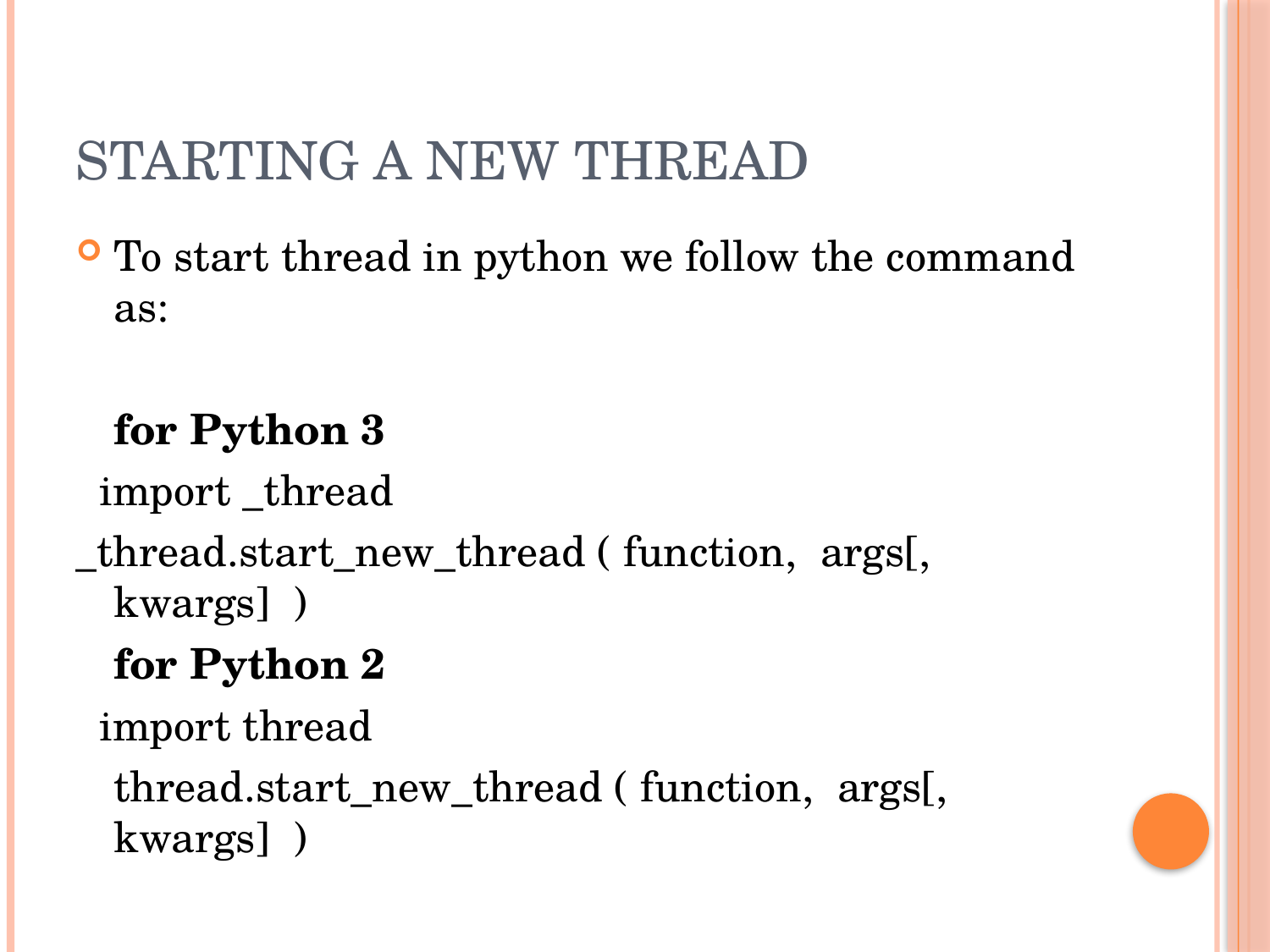

# Starting a New Thread
To start thread in python we follow the command as:

	for Python 3
  import _thread
_thread.start_new_thread ( function,  args[, kwargs]  )
	for Python 2
  import thread
	thread.start_new_thread ( function,  args[, kwargs]  )